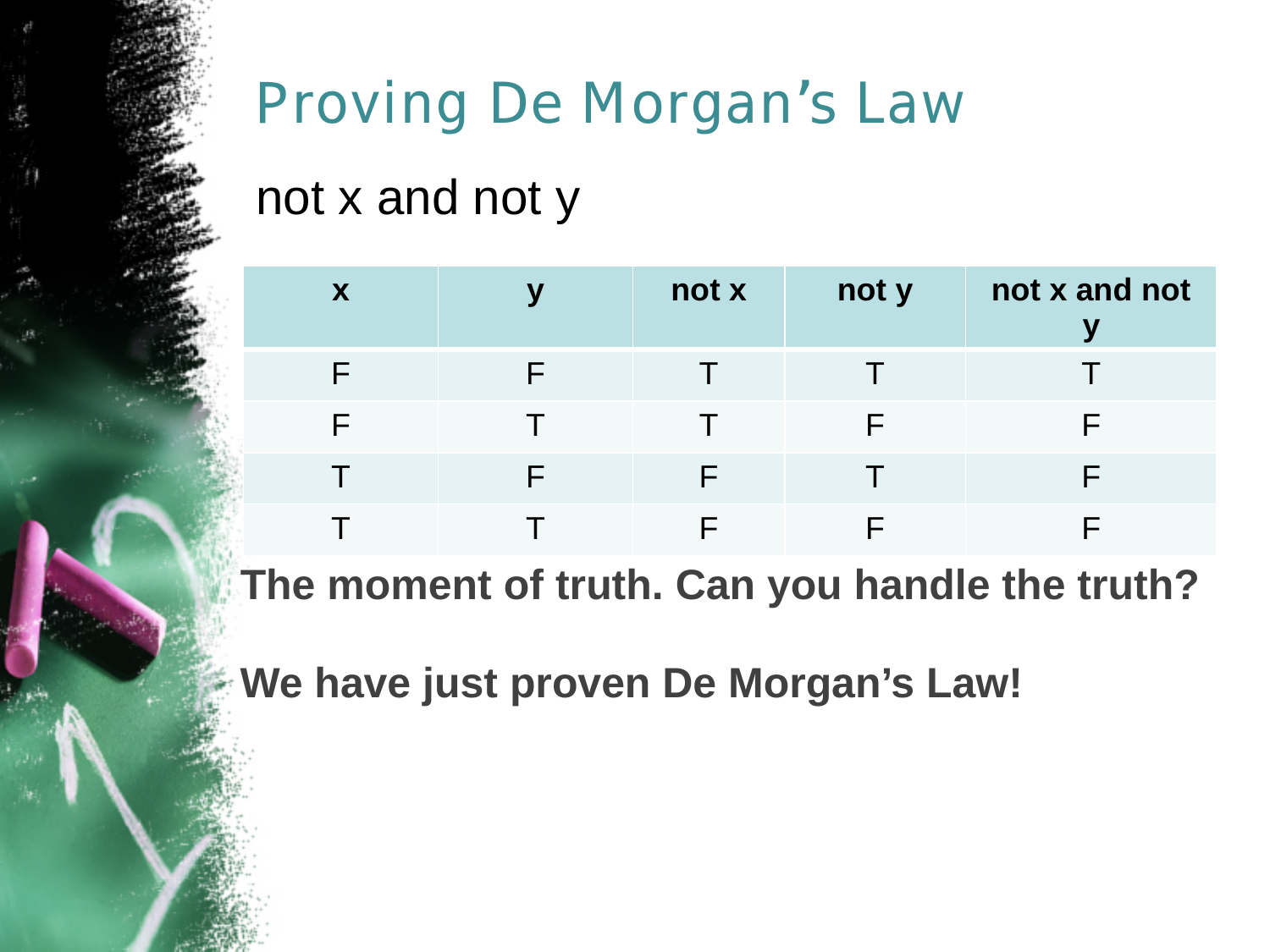

# Proving De Morgan’s Law
not x and not y
| x | y | not x | not y | not x and not y |
| --- | --- | --- | --- | --- |
| F | F | T | T | T |
| F | T | T | F | F |
| T | F | F | T | F |
| T | T | F | F | F |
The moment of truth. Can you handle the truth?

We have just proven De Morgan’s Law!